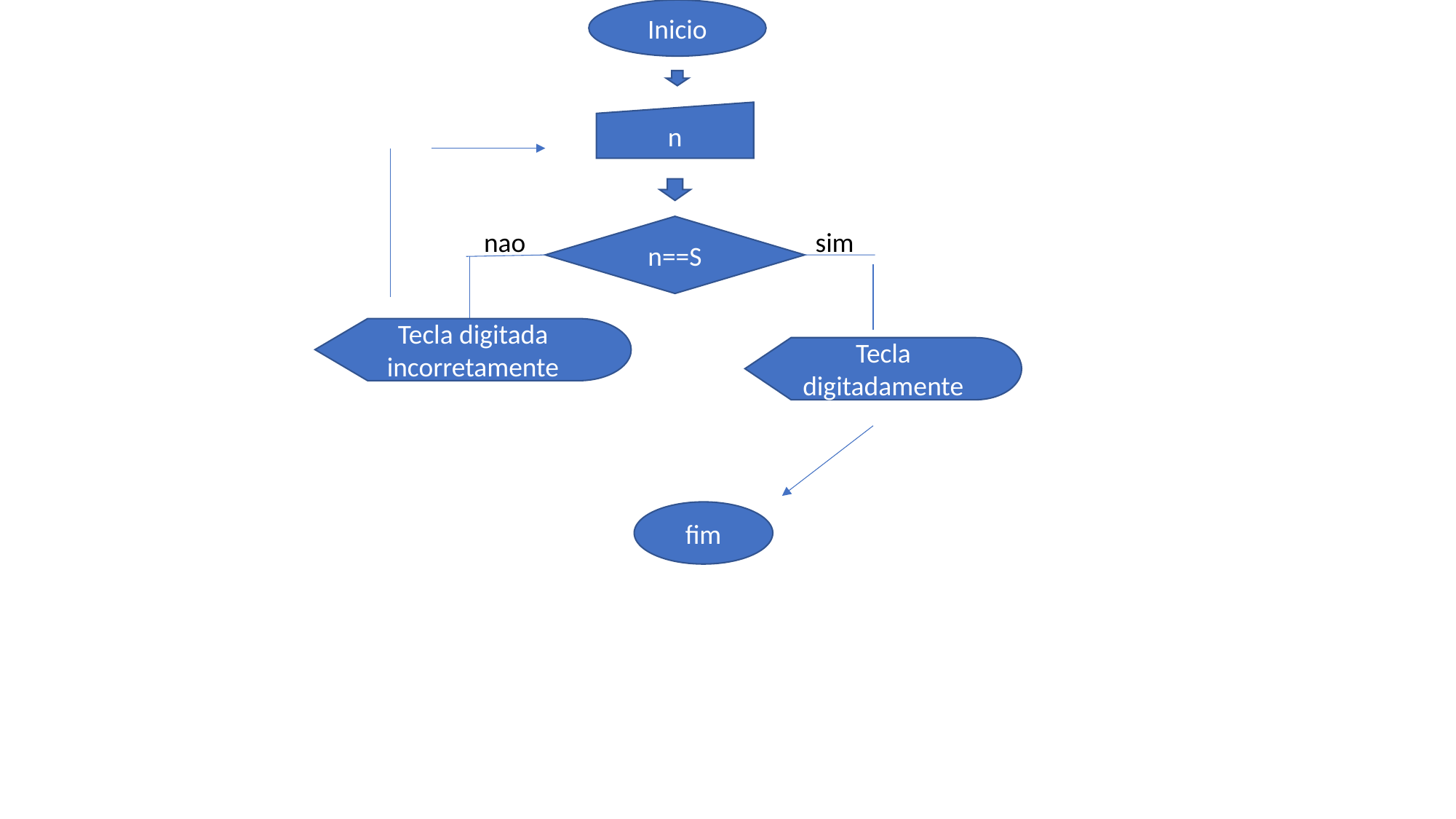

Inicio

n

n==S
nao
sim
Tecla digitada incorretamente
Tecla digitadamente
fim